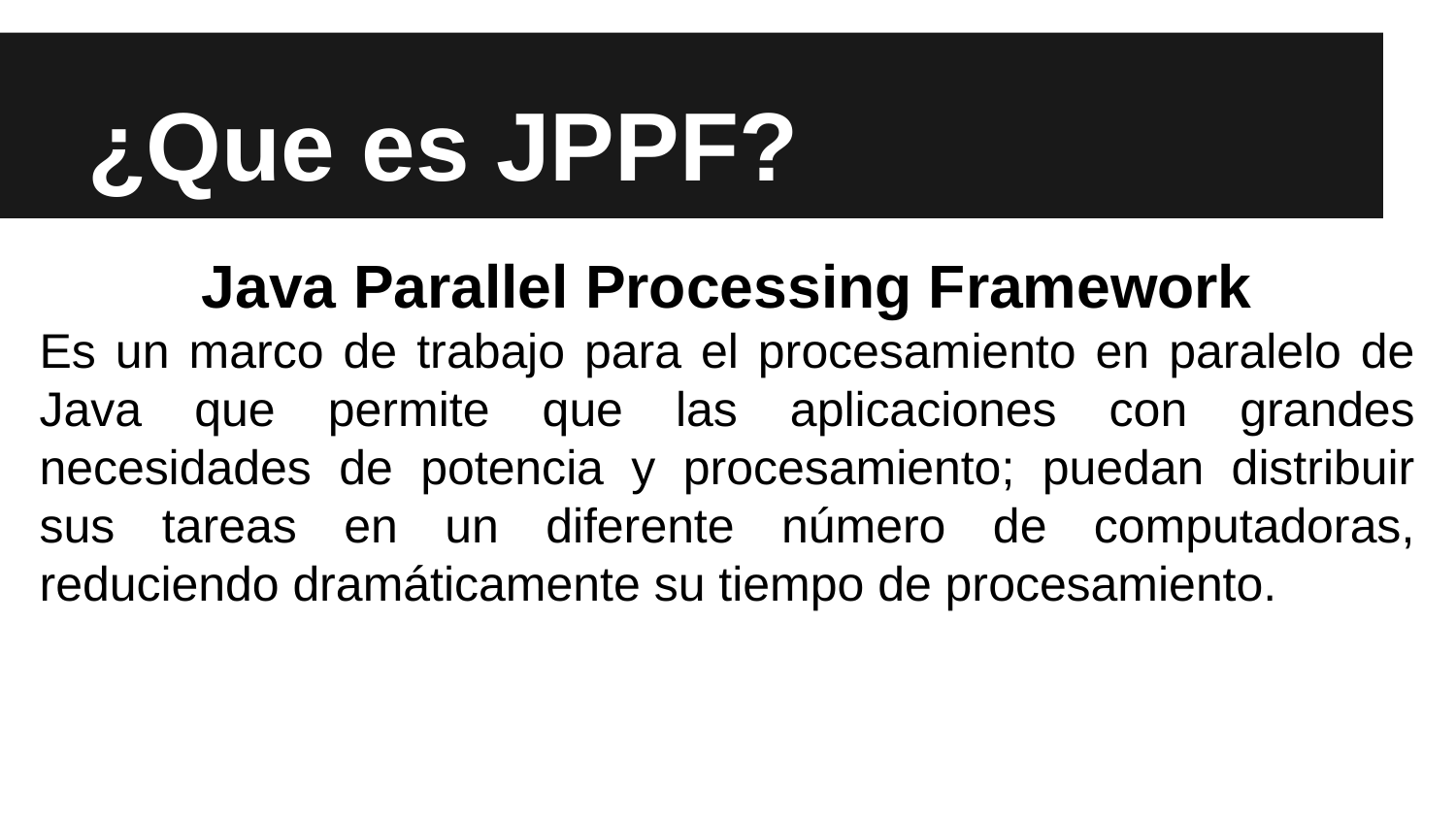

# ¿Que es JPPF?
Java Parallel Processing Framework
Es un marco de trabajo para el procesamiento en paralelo de Java que permite que las aplicaciones con grandes necesidades de potencia y procesamiento; puedan distribuir sus tareas en un diferente número de computadoras, reduciendo dramáticamente su tiempo de procesamiento.